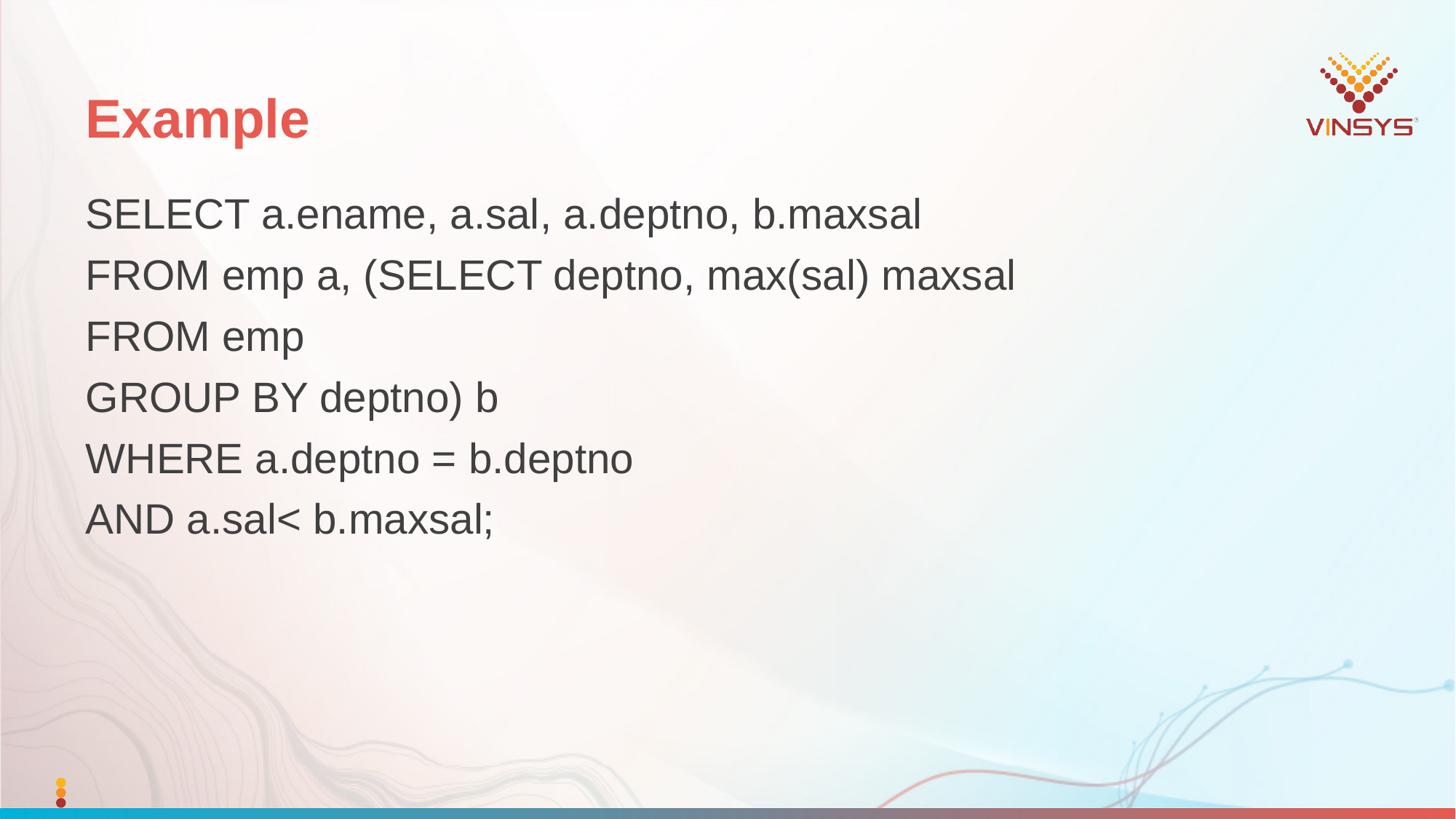

# Example
SELECT a.ename, a.sal, a.deptno, b.maxsal
FROM emp a, (SELECT deptno, max(sal) maxsal
FROM emp
GROUP BY deptno) b
WHERE a.deptno = b.deptno
AND a.sal< b.maxsal;